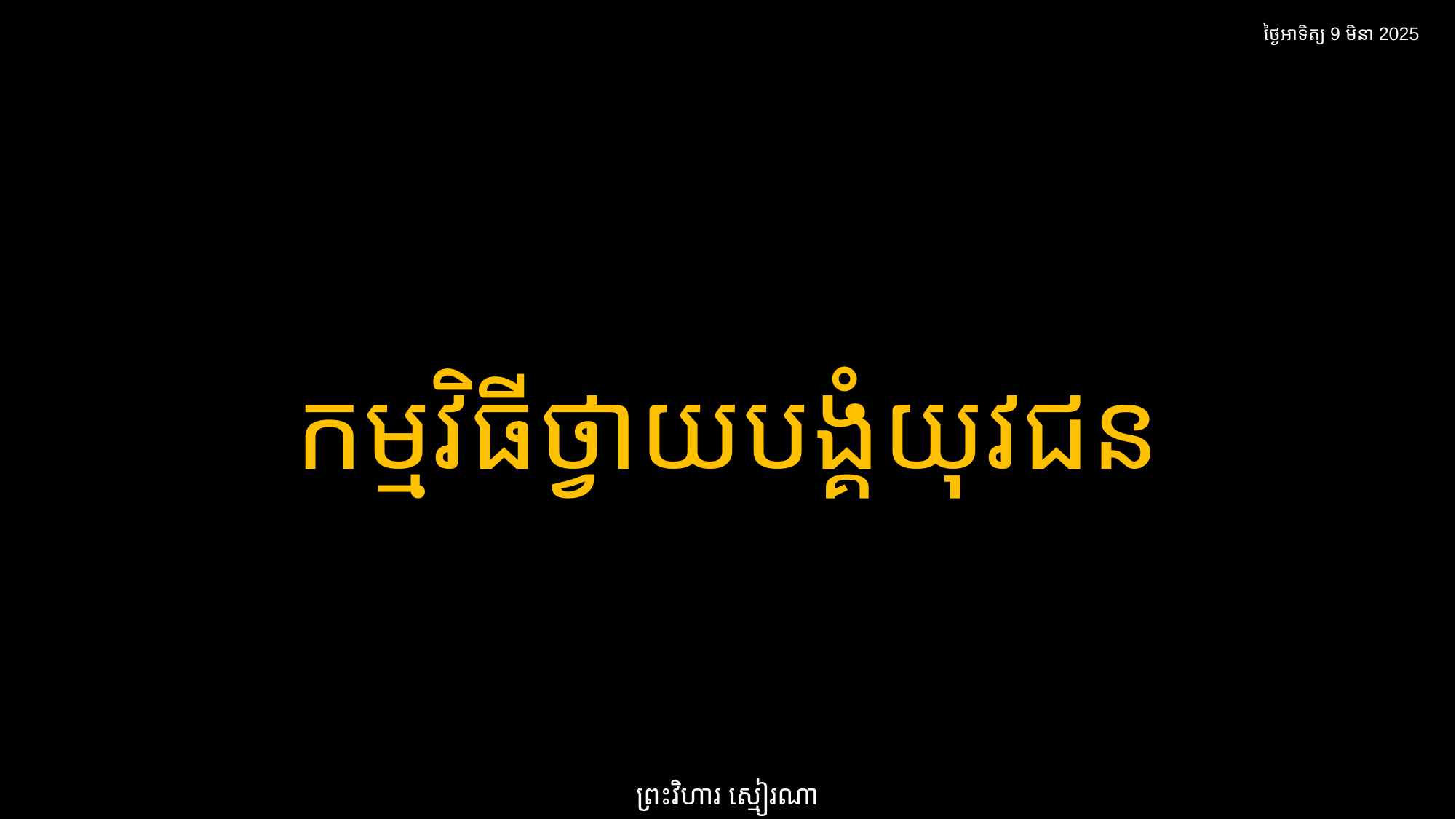

ថ្ងៃអាទិត្យ 9 មិនា 2025
កម្មវិធីថ្វាយបង្គំយុវជន
ព្រះវិហារ ស្មៀរណា